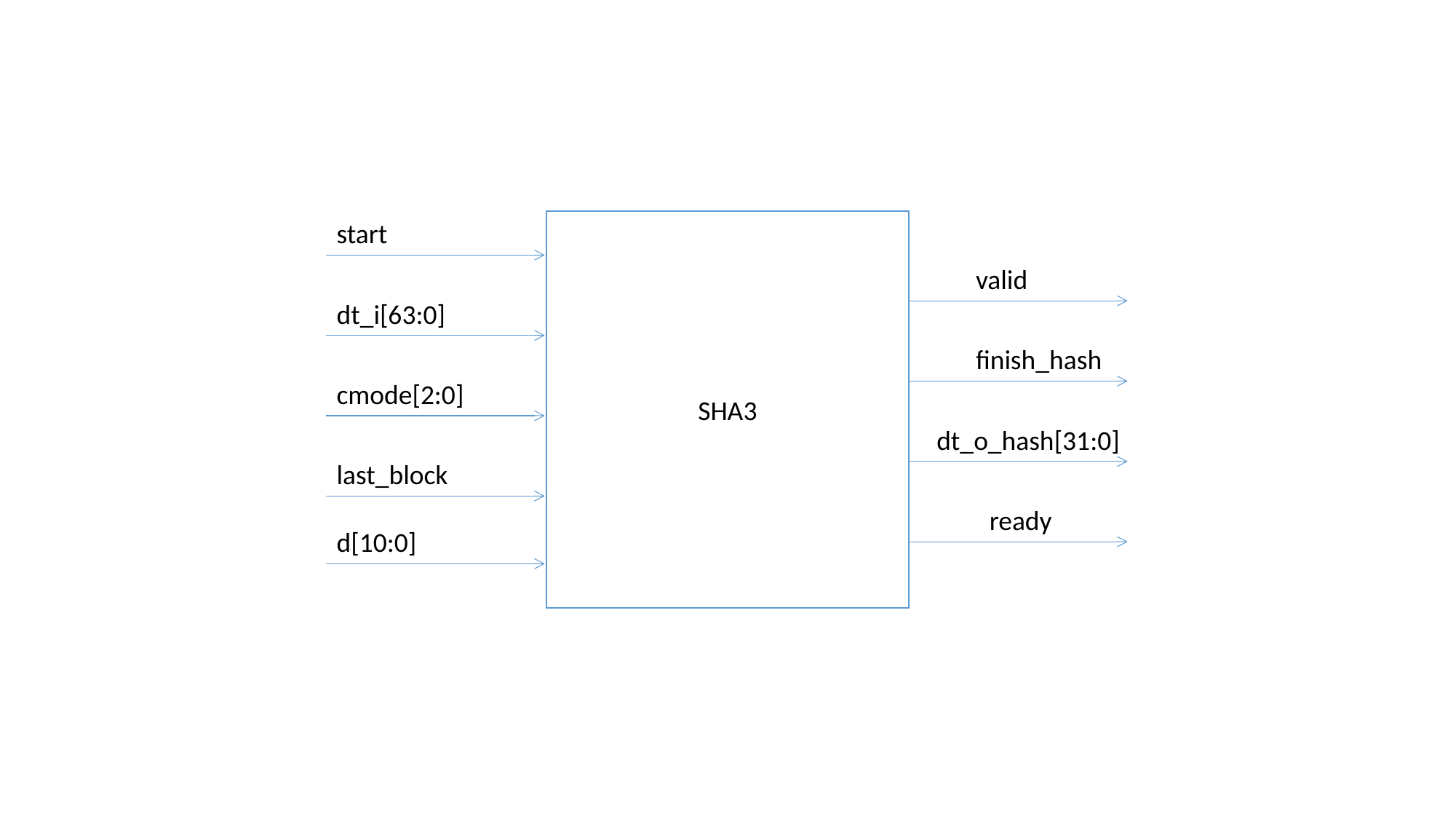

start
SHA3
valid
dt_i[63:0]
finish_hash
cmode[2:0]
dt_o_hash[31:0]
last_block
ready
d[10:0]